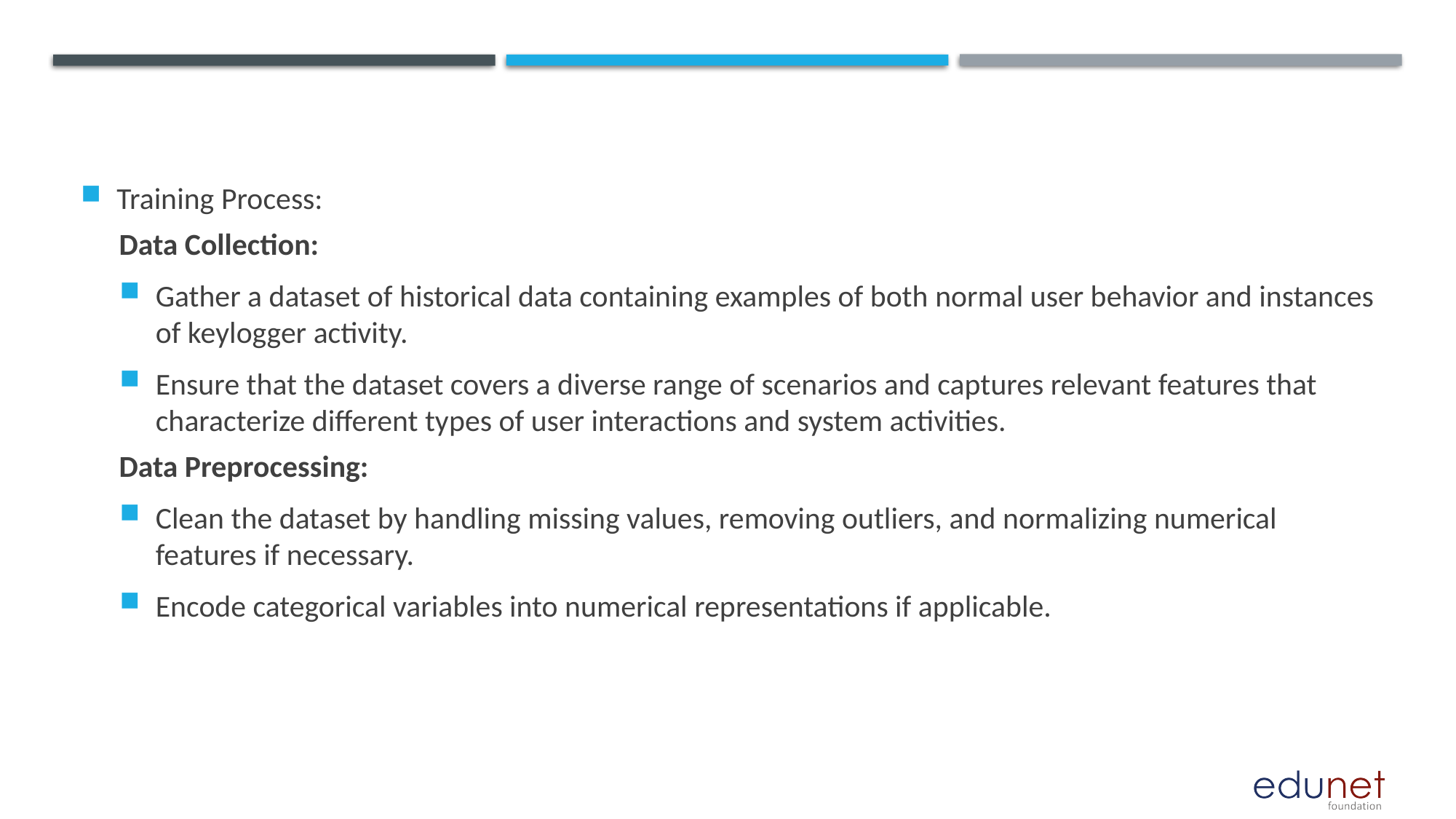

#
Training Process:
Data Collection:
Gather a dataset of historical data containing examples of both normal user behavior and instances of keylogger activity.
Ensure that the dataset covers a diverse range of scenarios and captures relevant features that characterize different types of user interactions and system activities.
Data Preprocessing:
Clean the dataset by handling missing values, removing outliers, and normalizing numerical features if necessary.
Encode categorical variables into numerical representations if applicable.